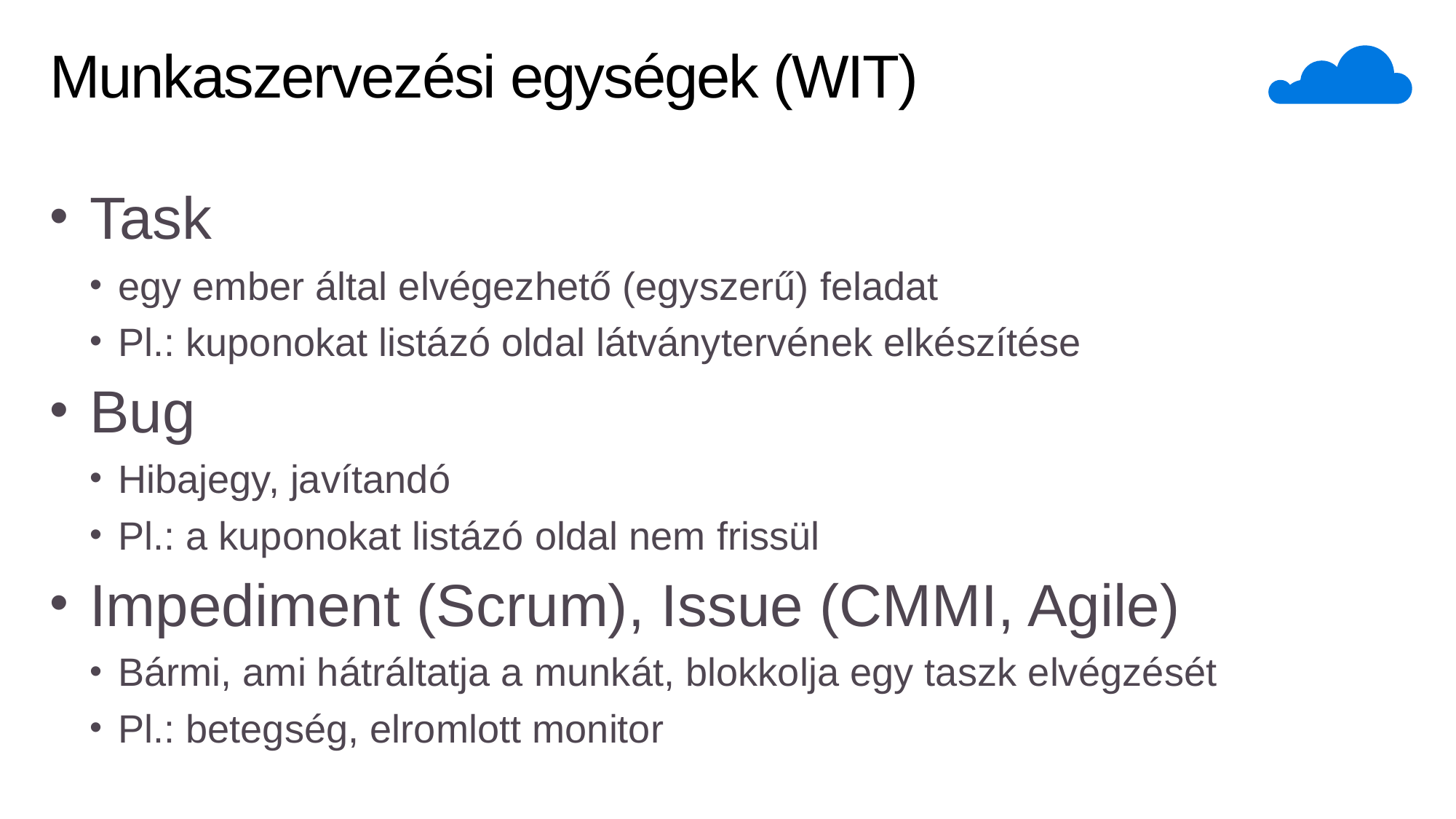

# Munkaszervezési egységek (WIT)
Task
egy ember által elvégezhető (egyszerű) feladat
Pl.: kuponokat listázó oldal látványtervének elkészítése
Bug
Hibajegy, javítandó
Pl.: a kuponokat listázó oldal nem frissül
Impediment (Scrum), Issue (CMMI, Agile)
Bármi, ami hátráltatja a munkát, blokkolja egy taszk elvégzését
Pl.: betegség, elromlott monitor